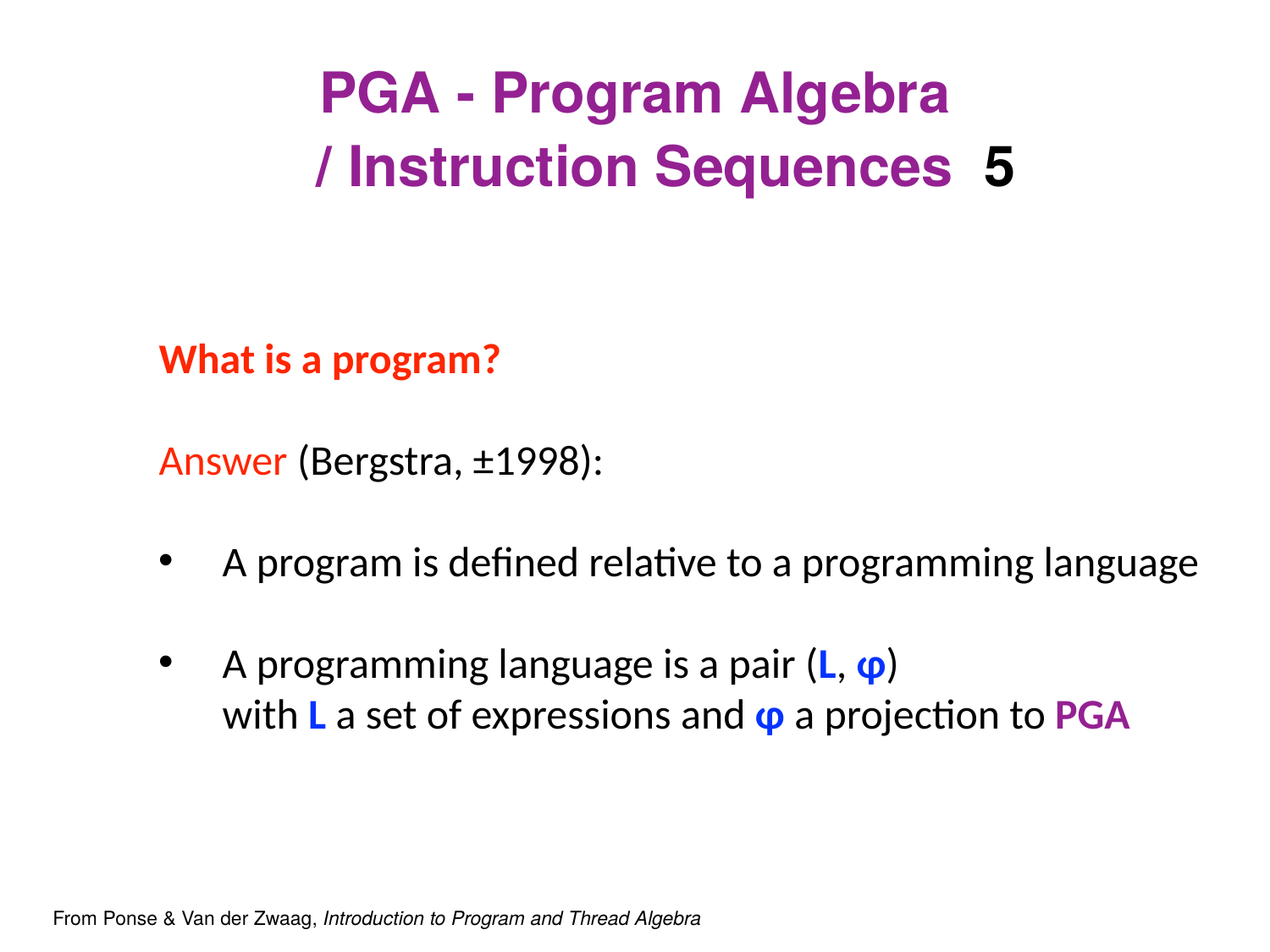

# PGA - Program Algebra
    / Instruction Sequences  5
What is a program?

Answer (Bergstra, ±1998):

A program is defined relative to a programming language

A programming language is a pair (L, φ)
with L a set of expressions and φ a projection to PGA
From Ponse & Van der Zwaag, Introduction to Program and Thread Algebra
16